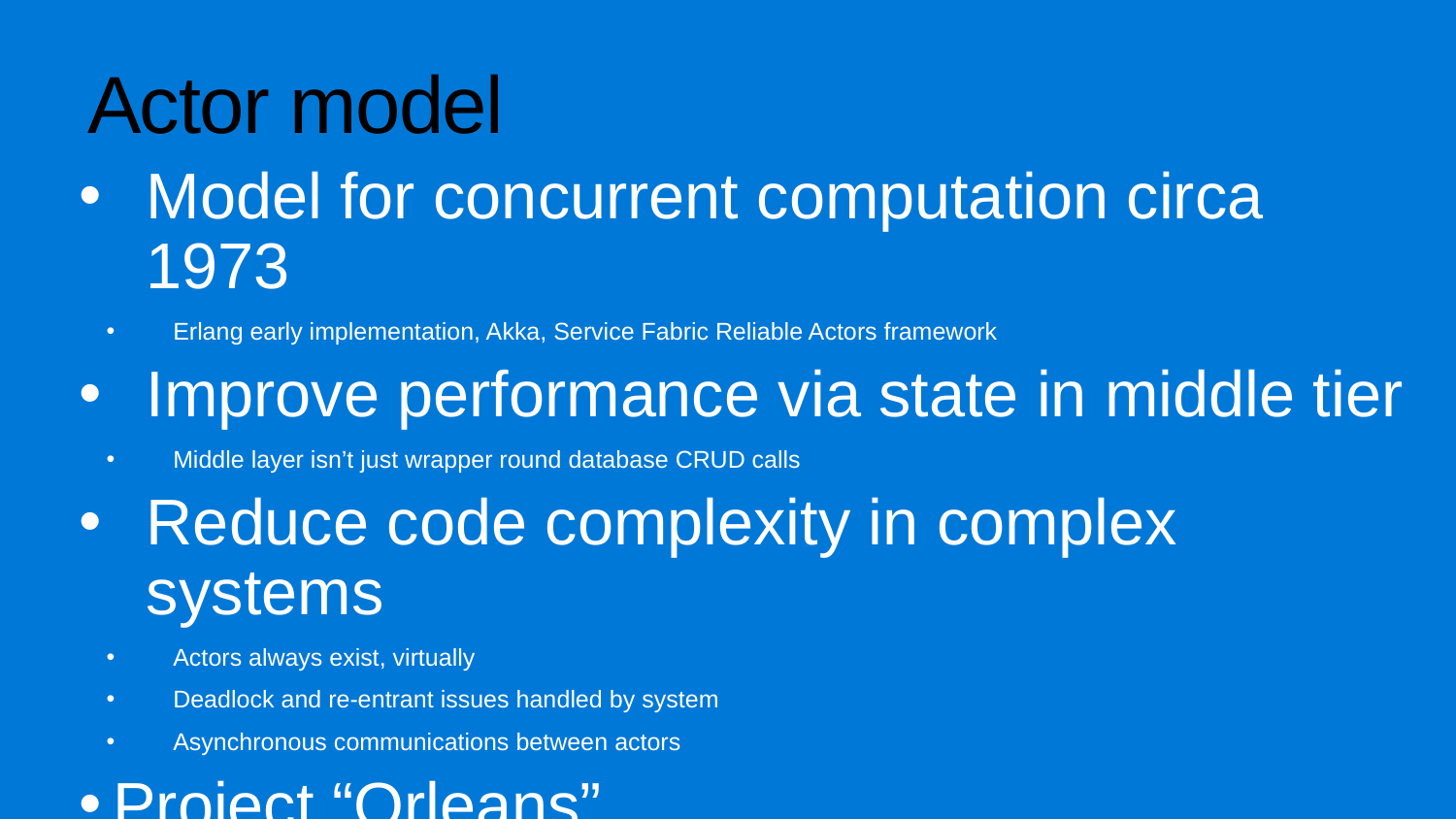

# Actor model
Model for concurrent computation circa 1973
Erlang early implementation, Akka, Service Fabric Reliable Actors framework
Improve performance via state in middle tier
Middle layer isn’t just wrapper round database CRUD calls
Reduce code complexity in complex systems
Actors always exist, virtually
Deadlock and re-entrant issues handled by system
Asynchronous communications between actors
Project “Orleans”
Developed by Microsoft Research, used in Xbox Halo 4 and 5